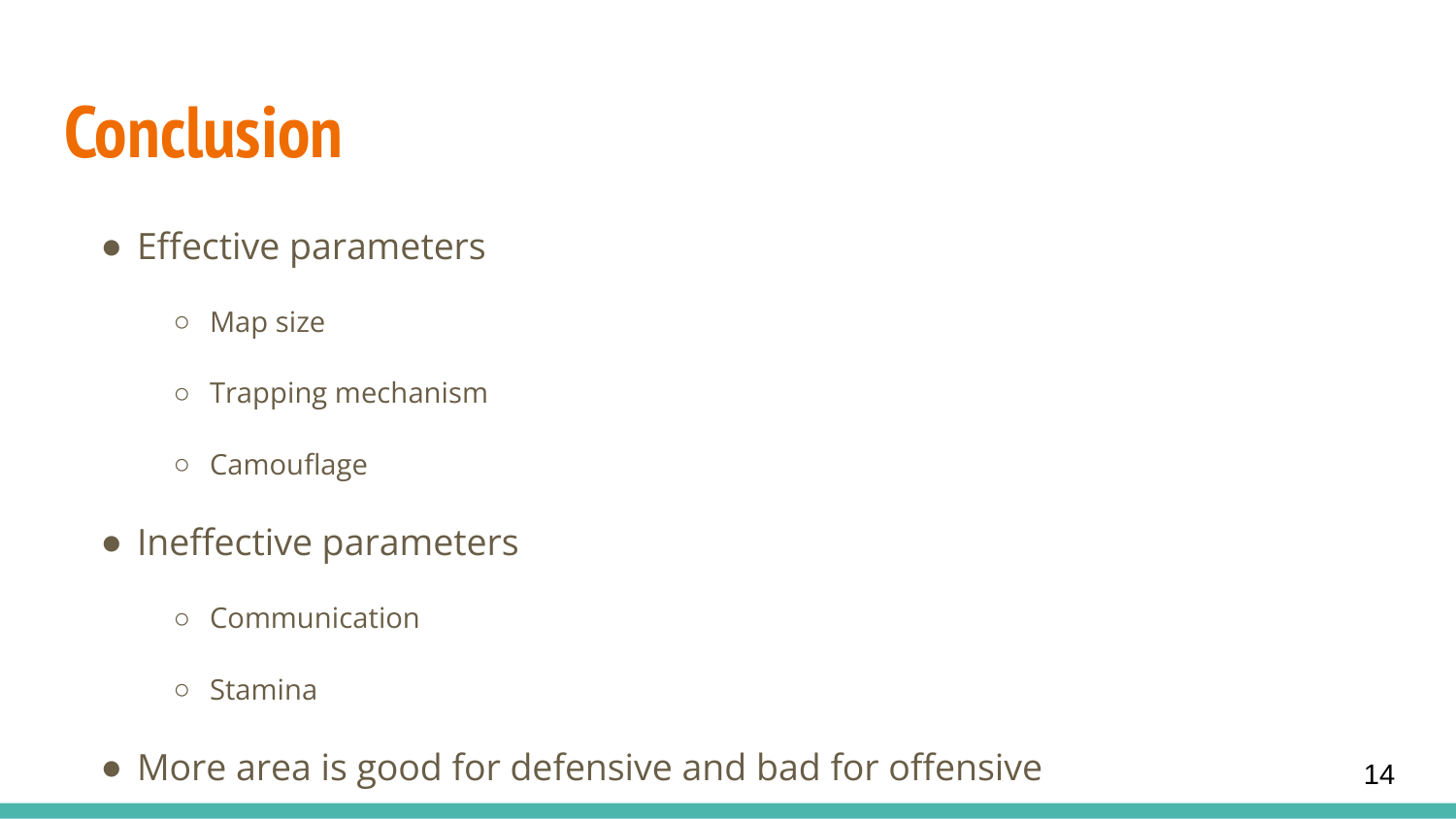

# Conclusion
Effective parameters
Map size
Trapping mechanism
Camouflage
Ineffective parameters
Communication
Stamina
More area is good for defensive and bad for offensive
14